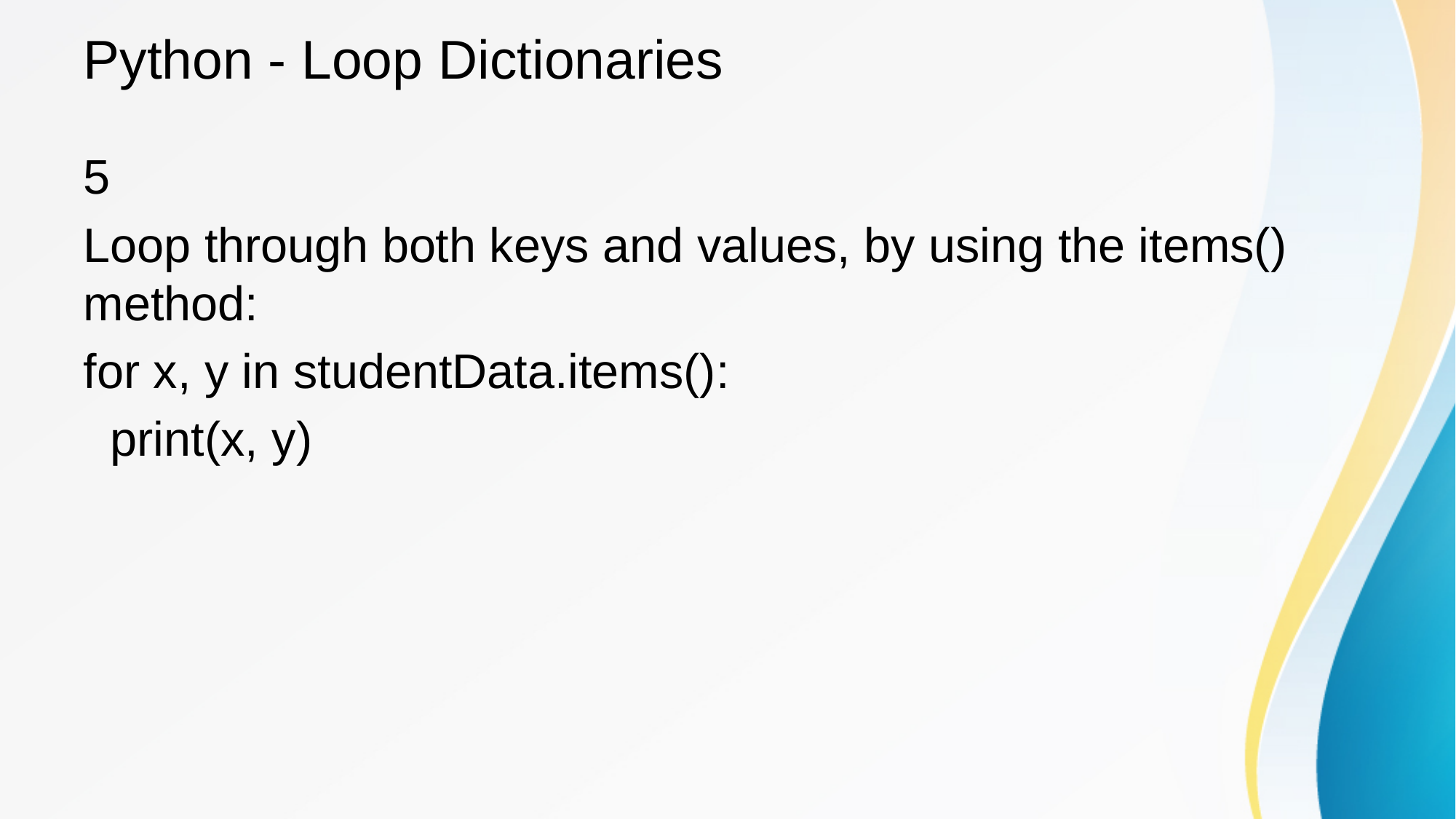

# Python - Loop Dictionaries
5
Loop through both keys and values, by using the items() method:
for x, y in studentData.items():
  print(x, y)